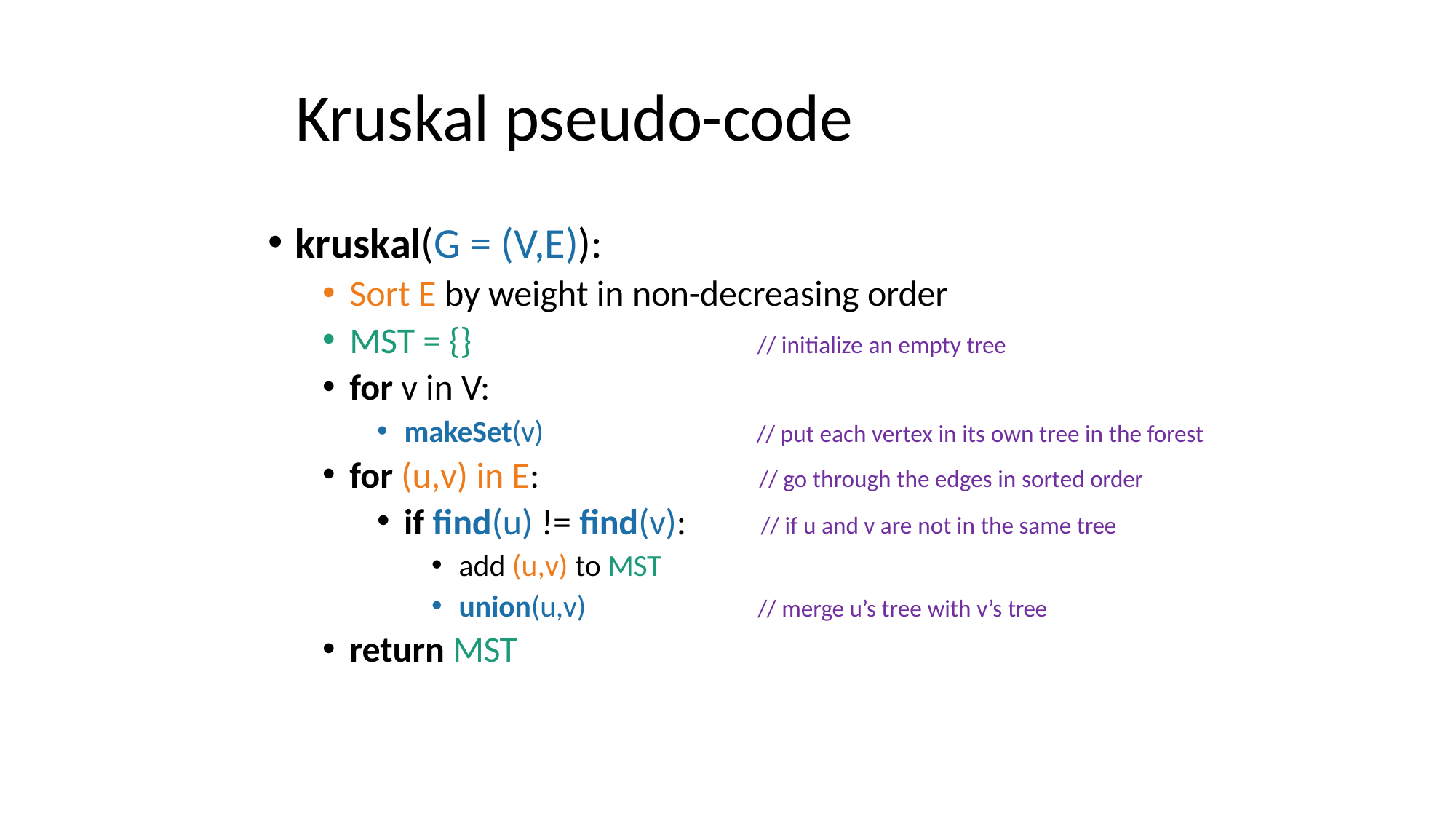

# Kruskal pseudo-code
kruskal(G = (V,E)):
Sort E by weight in non-decreasing order
MST = {}
for v in V:
makeSet(v)
for (u,v) in E:
if find(u) != find(v):
add (u,v) to MST
union(u,v)
return MST
// initialize an empty tree
// put each vertex in its own tree in the forest
// go through the edges in sorted order
// if u and v are not in the same tree
// merge u’s tree with v’s tree